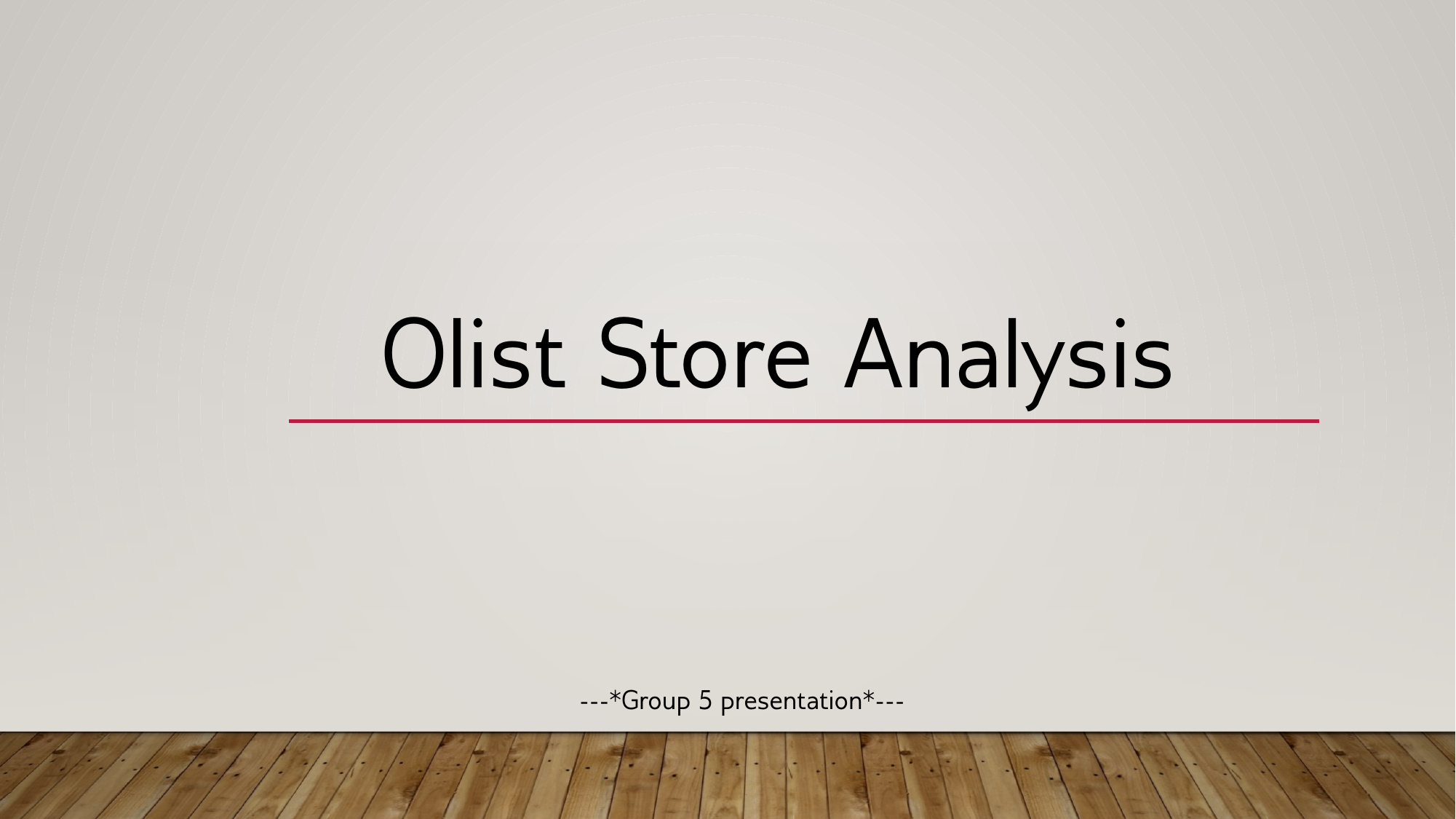

# Olist Store Analysis
---*Group 5 presentation*---